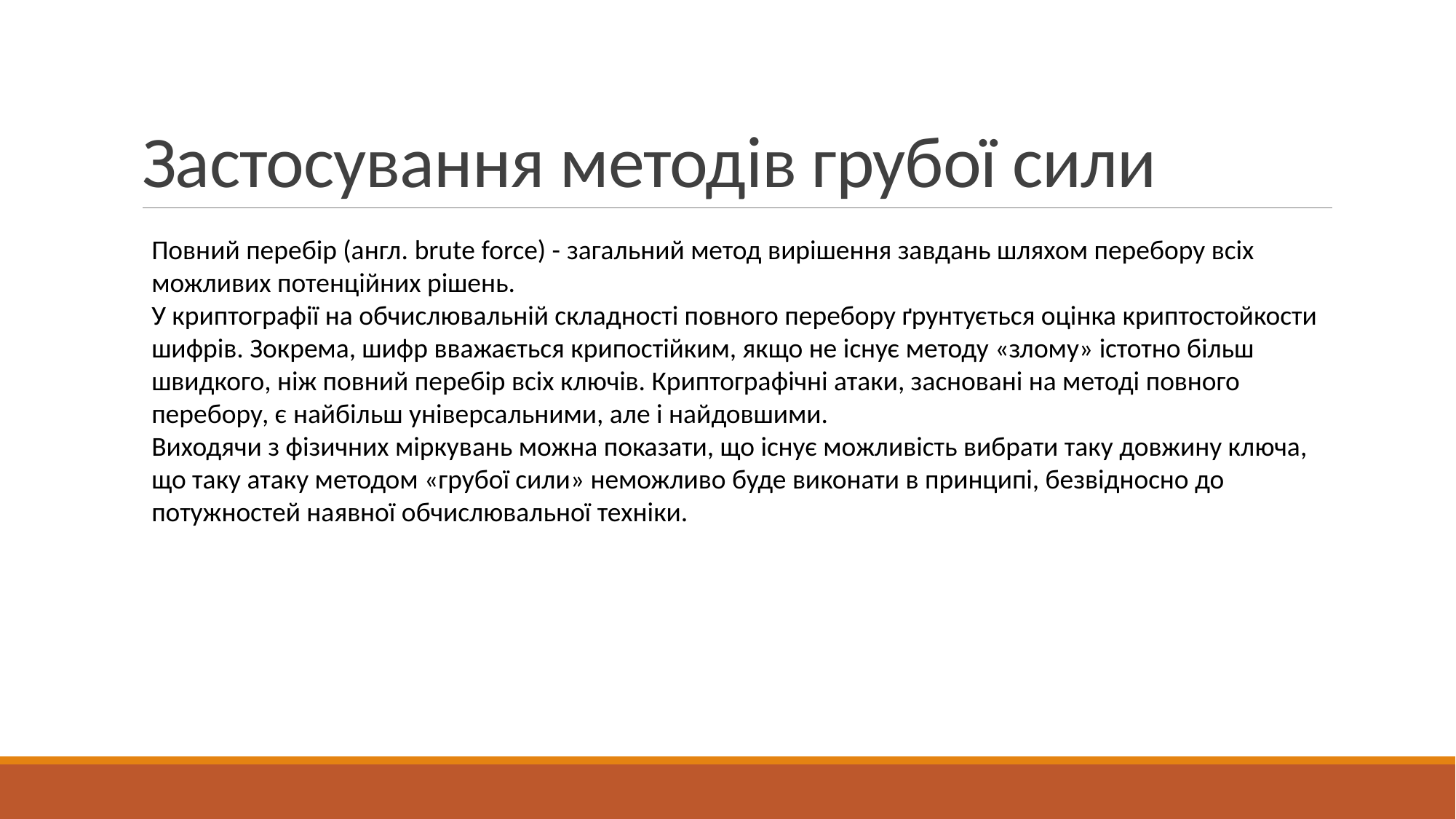

# Застосування методів грубої сили
Повний перебір (англ. brute force) - загальний метод вирішення завдань шляхом перебору всіх можливих потенційних рішень.
У криптографії на обчислювальній складності повного перебору ґрунтується оцінка криптостойкости шифрів. Зокрема, шифр вважається крипостійким, якщо не існує методу «злому» істотно більш швидкого, ніж повний перебір всіх ключів. Криптографічні атаки, засновані на методі повного перебору, є найбільш універсальними, але і найдовшими.
Виходячи з фізичних міркувань можна показати, що існує можливість вибрати таку довжину ключа, що таку атаку методом «грубої сили» неможливо буде виконати в принципі, безвідносно до потужностей наявної обчислювальної техніки.